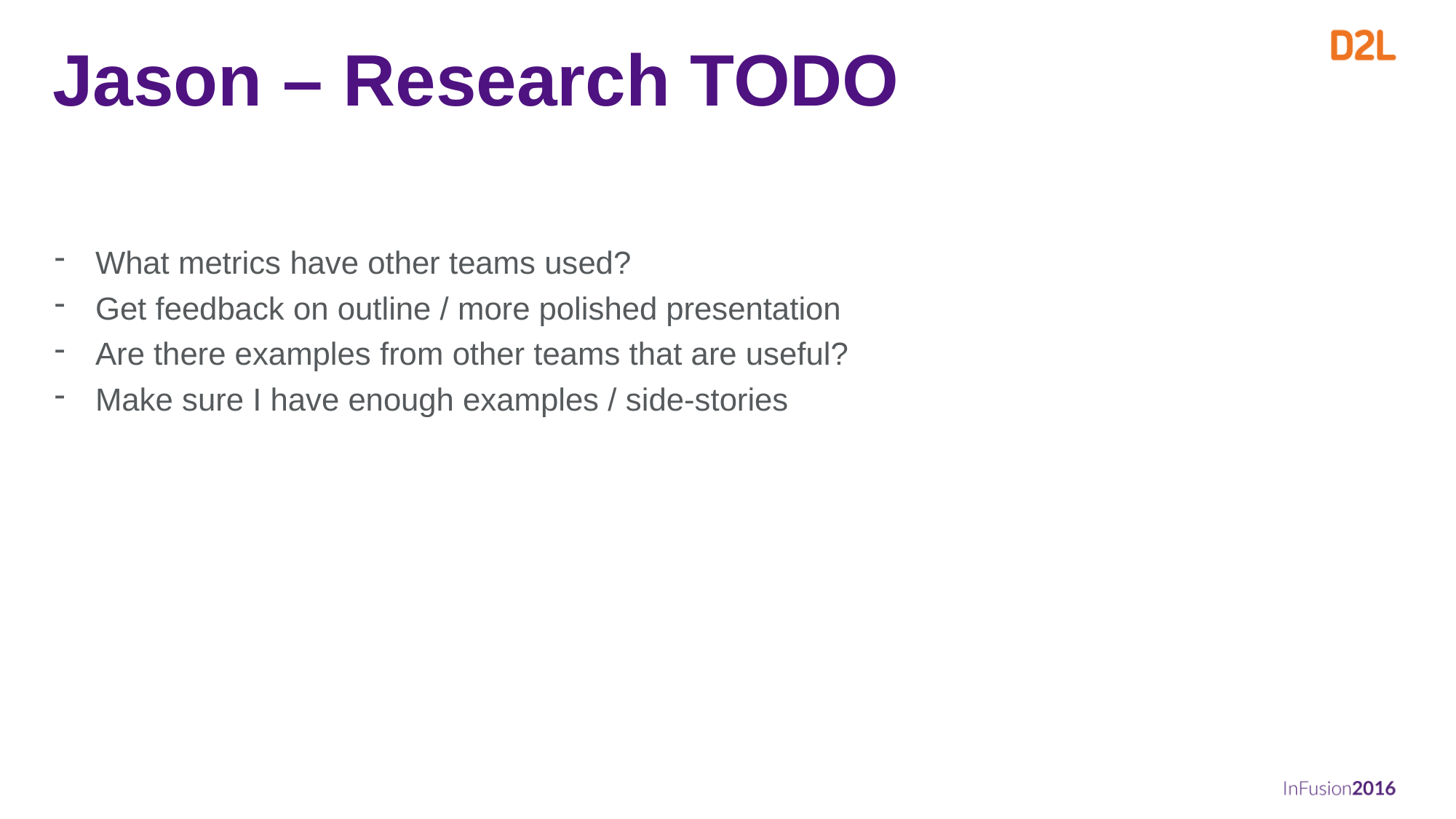

# Jason – Research TODO
What metrics have other teams used?
Get feedback on outline / more polished presentation
Are there examples from other teams that are useful?
Make sure I have enough examples / side-stories